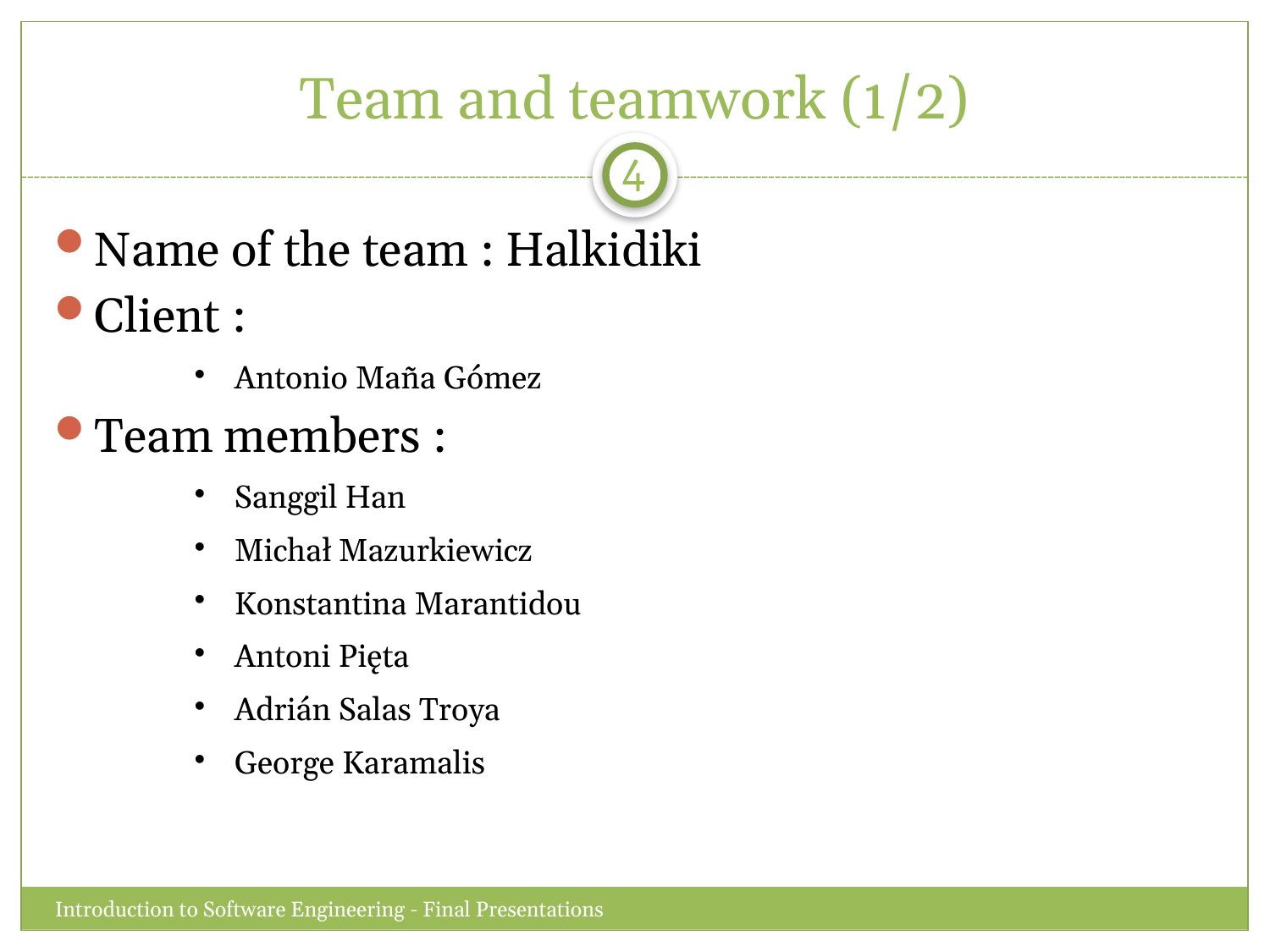

Team and teamwork (1/2)
4
Name of the team : Halkidiki
Client :
Antonio Maña Gómez
Team members :
Sanggil Han
Michał Mazurkiewicz
Konstantina Marantidou
Antoni Pięta
Adrián Salas Troya
George Karamalis

Introduction to Software Engineering - Final Presentations